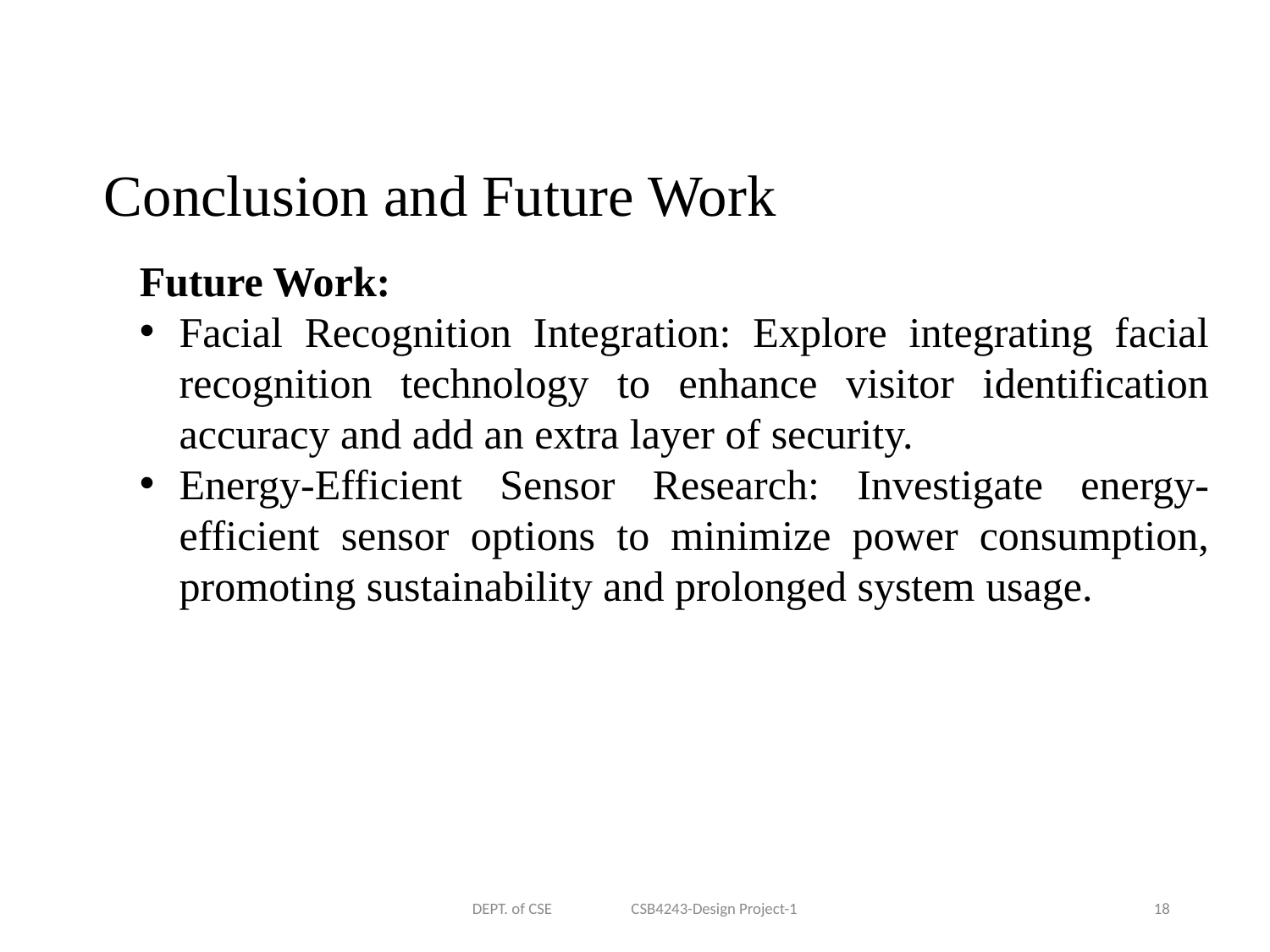

Conclusion and Future Work
Future Work:
Facial Recognition Integration: Explore integrating facial recognition technology to enhance visitor identification accuracy and add an extra layer of security.
Energy-Efficient Sensor Research: Investigate energy-efficient sensor options to minimize power consumption, promoting sustainability and prolonged system usage.
DEPT. of CSE                      CSB4243-Design Project-1
18